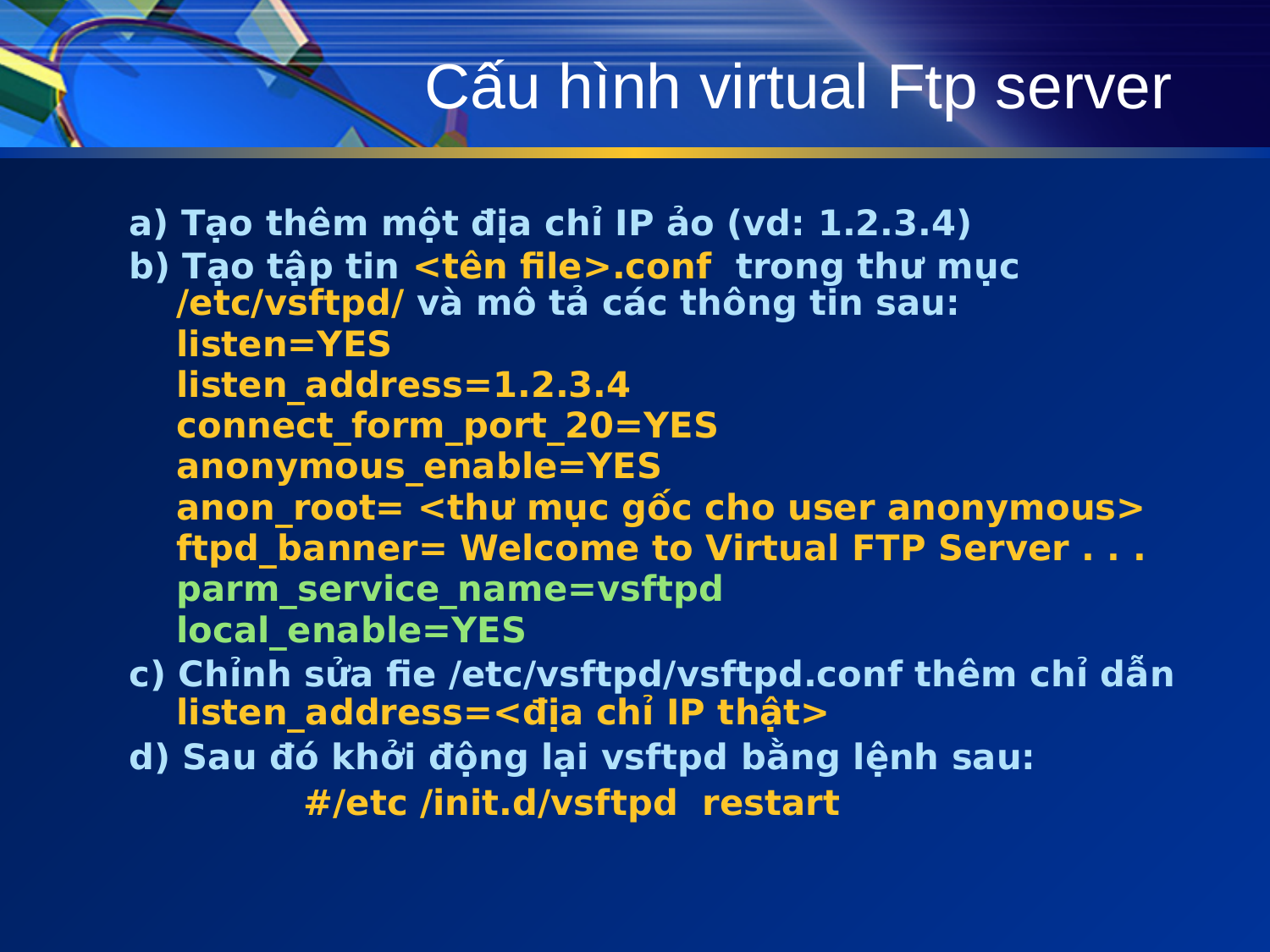

# Cấu hình virtual Ftp server
a) Tạo thêm một địa chỉ IP ảo (vd: 1.2.3.4)
b) Tạo tập tin <tên file>.conf  trong thư mục /etc/vsftpd/ và mô tả các thông tin sau:
	listen=YES
	listen_address=1.2.3.4
	connect_form_port_20=YES
	anonymous_enable=YES
	anon_root= <thư mục gốc cho user anonymous>
	ftpd_banner= Welcome to Virtual FTP Server . . .
	parm_service_name=vsftpd
	local_enable=YES
c) Chỉnh sửa fie /etc/vsftpd/vsftpd.conf thêm chỉ dẫn 	listen_address=<địa chỉ IP thật>
d) Sau đó khởi động lại vsftpd bằng lệnh sau:
		#/etc /init.d/vsftpd  restart